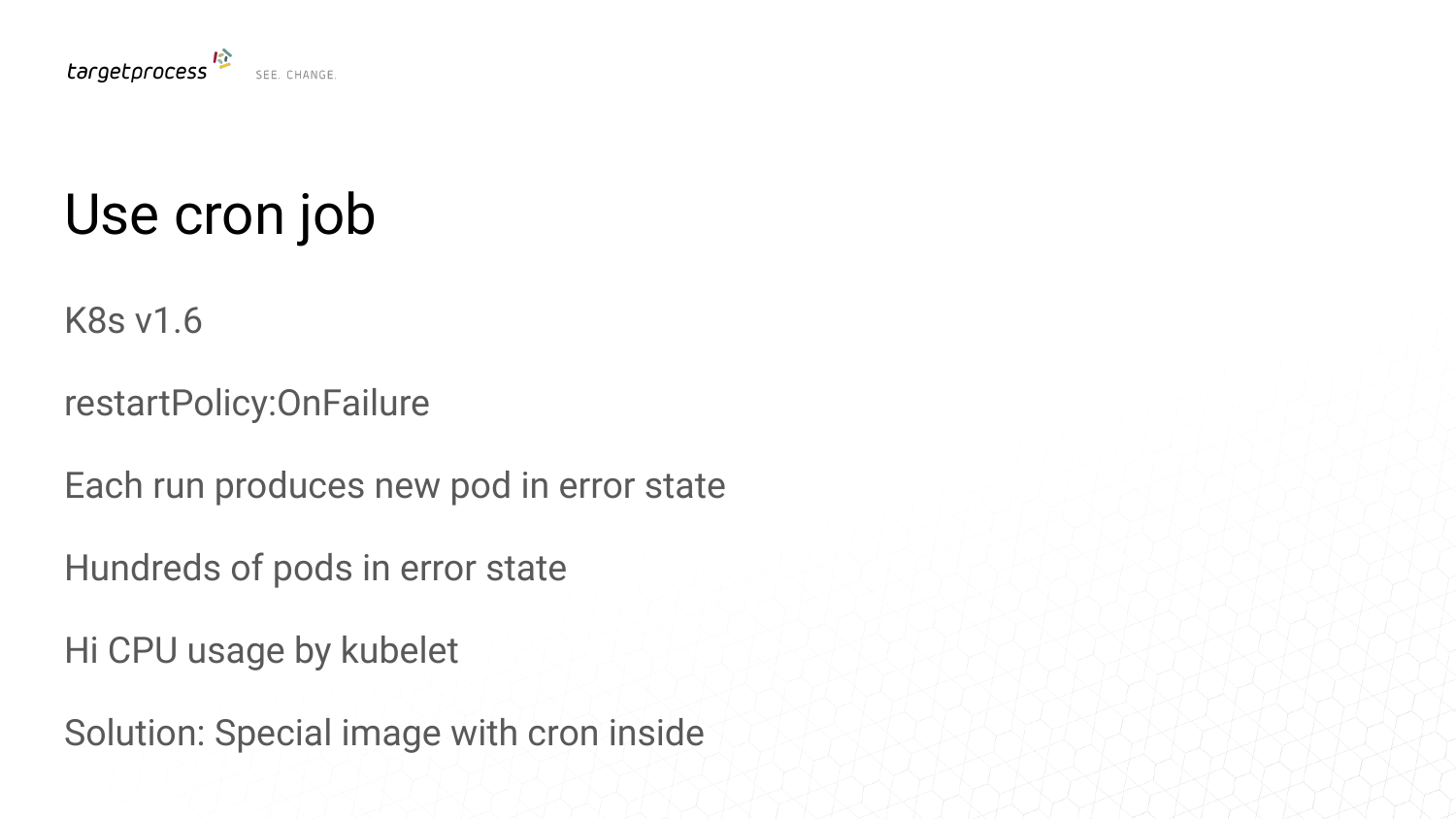

# Use cron job
K8s v1.6
restartPolicy:OnFailure
Each run produces new pod in error state
Hundreds of pods in error state
Hi CPU usage by kubelet
Solution: Special image with cron inside